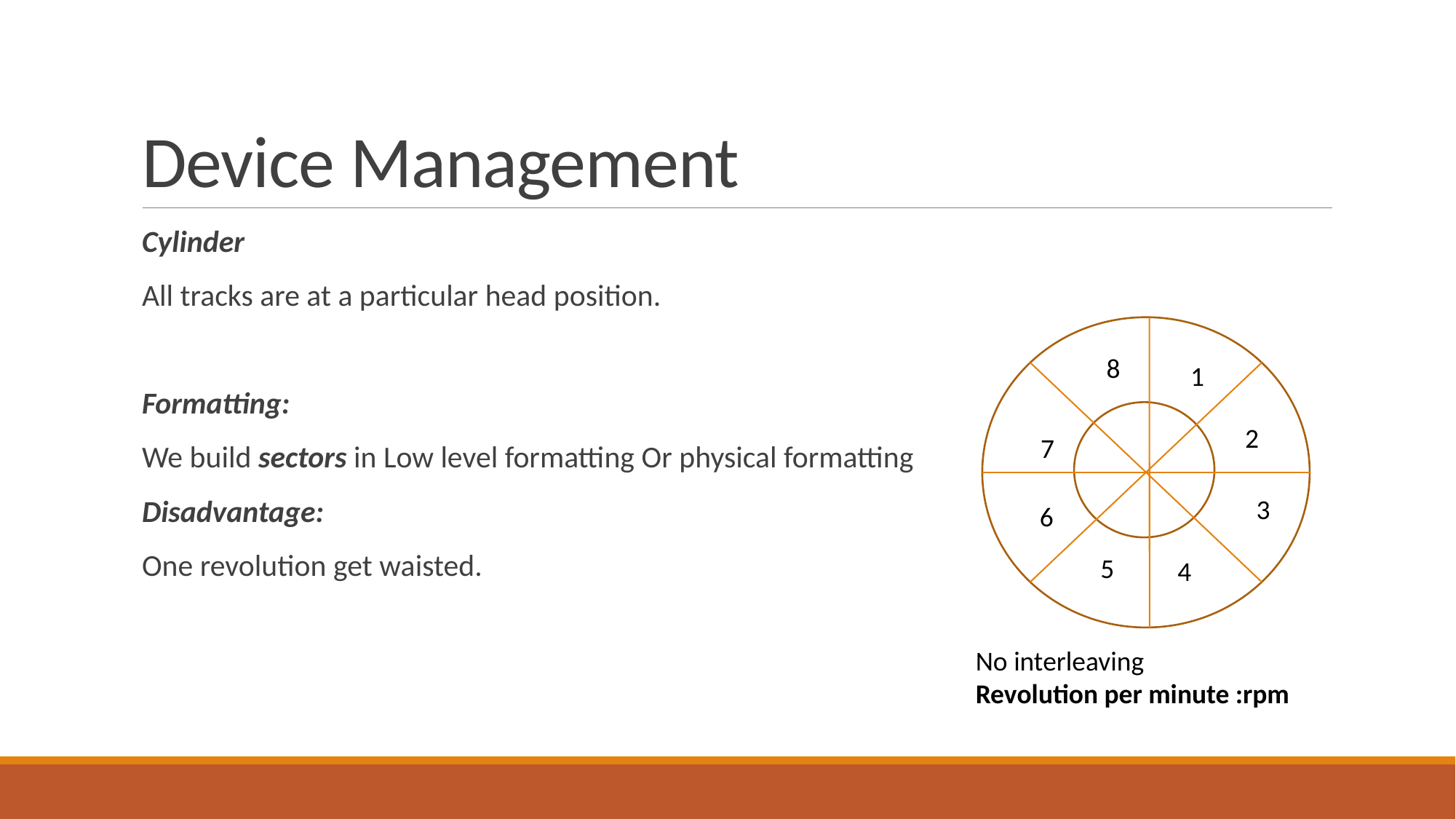

# Device Management
Cylinder
All tracks are at a particular head position.

Formatting:
We build sectors in Low level formatting Or physical formatting
Disadvantage:
One revolution get waisted.

8
1

2
7
3
6
5
4
No interleaving
Revolution per minute :rpm